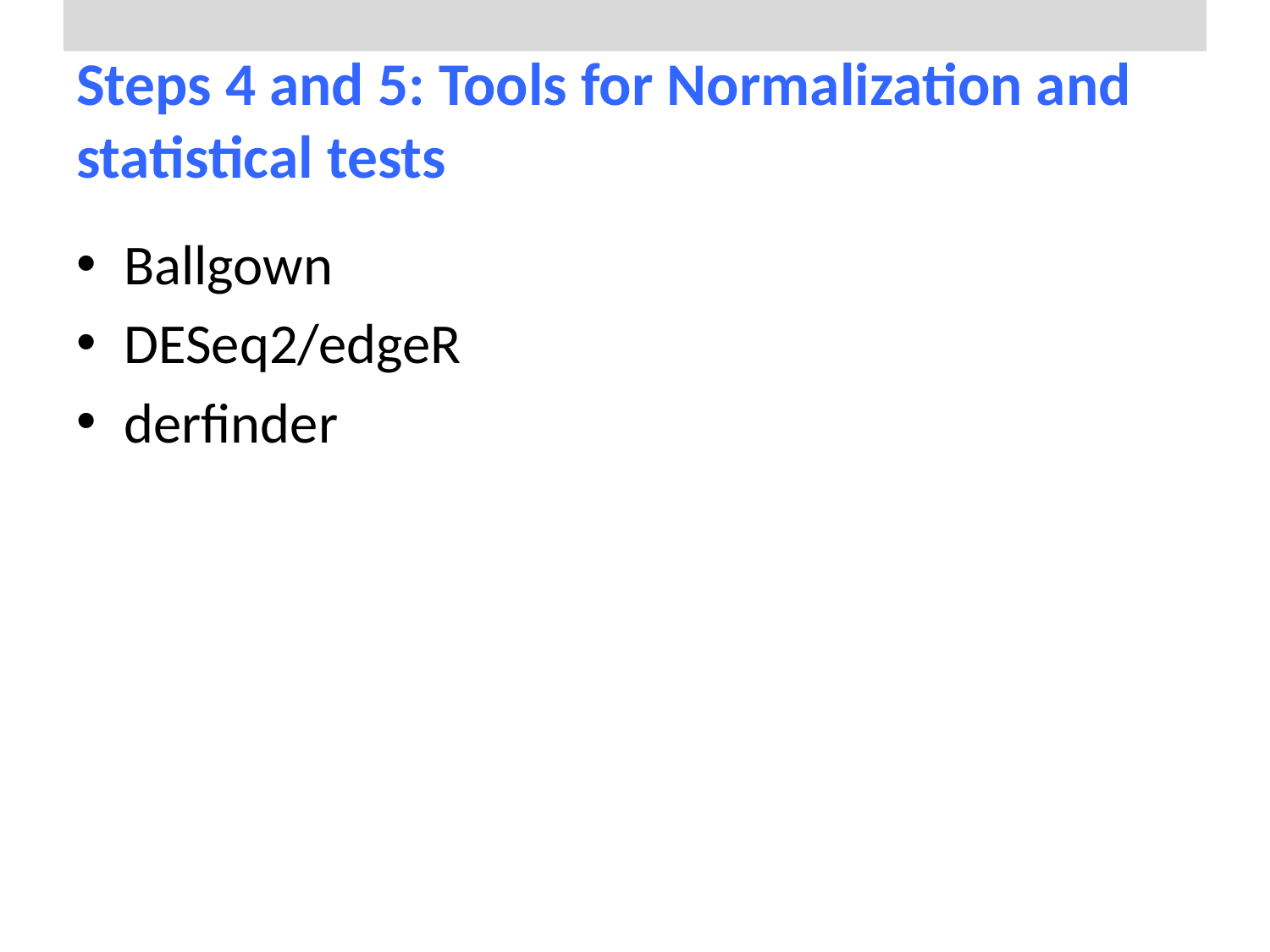

# Steps 4 and 5: Tools for Normalization and statistical tests
Ballgown
DESeq2/edgeR
derfinder